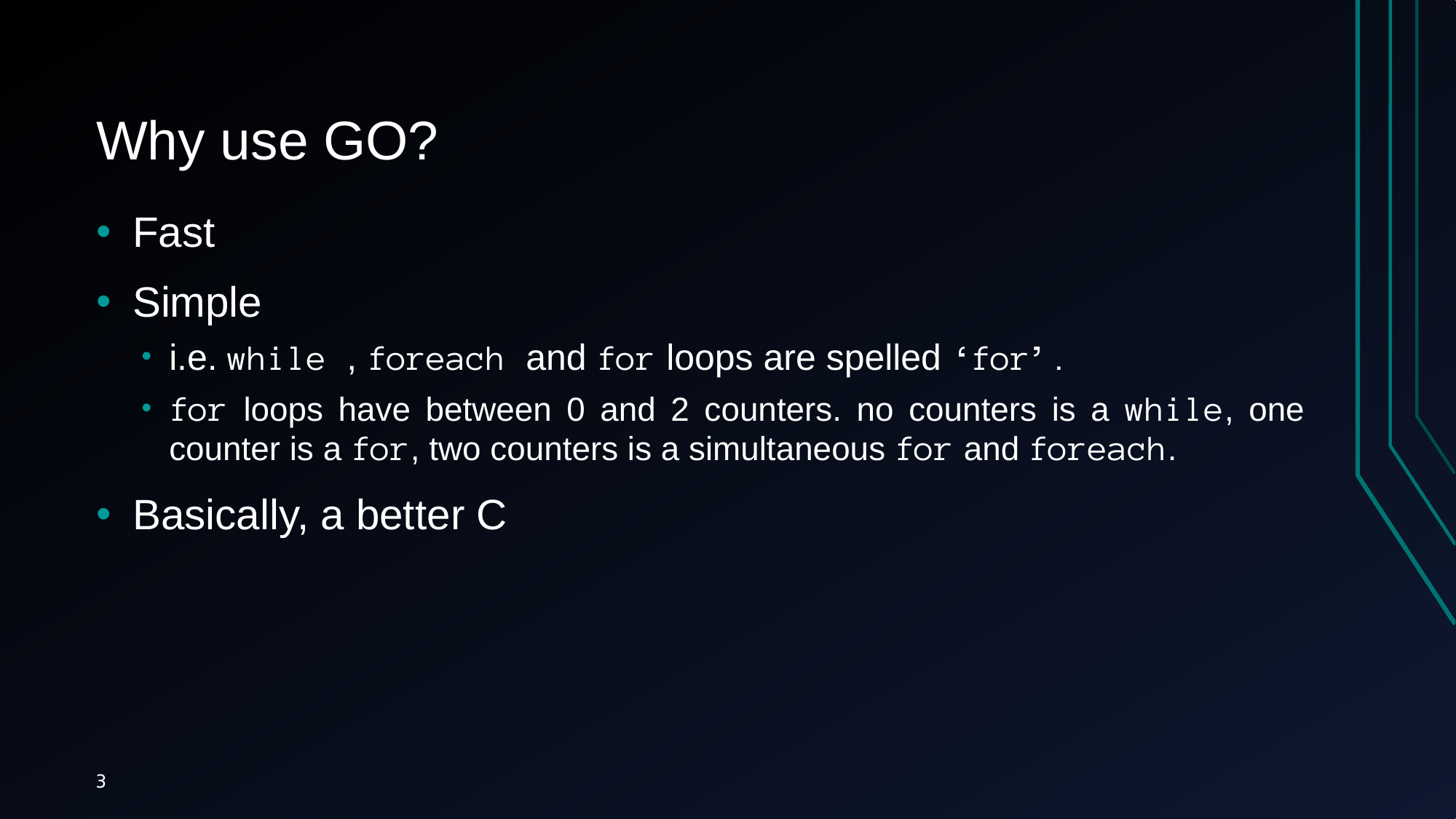

# Why use GO?
Fast
Simple
i.e. while , foreach and for loops are spelled ‘for’.
for loops have between 0 and 2 counters. no counters is a while, one counter is a for, two counters is a simultaneous for and foreach.
Basically, a better C

3